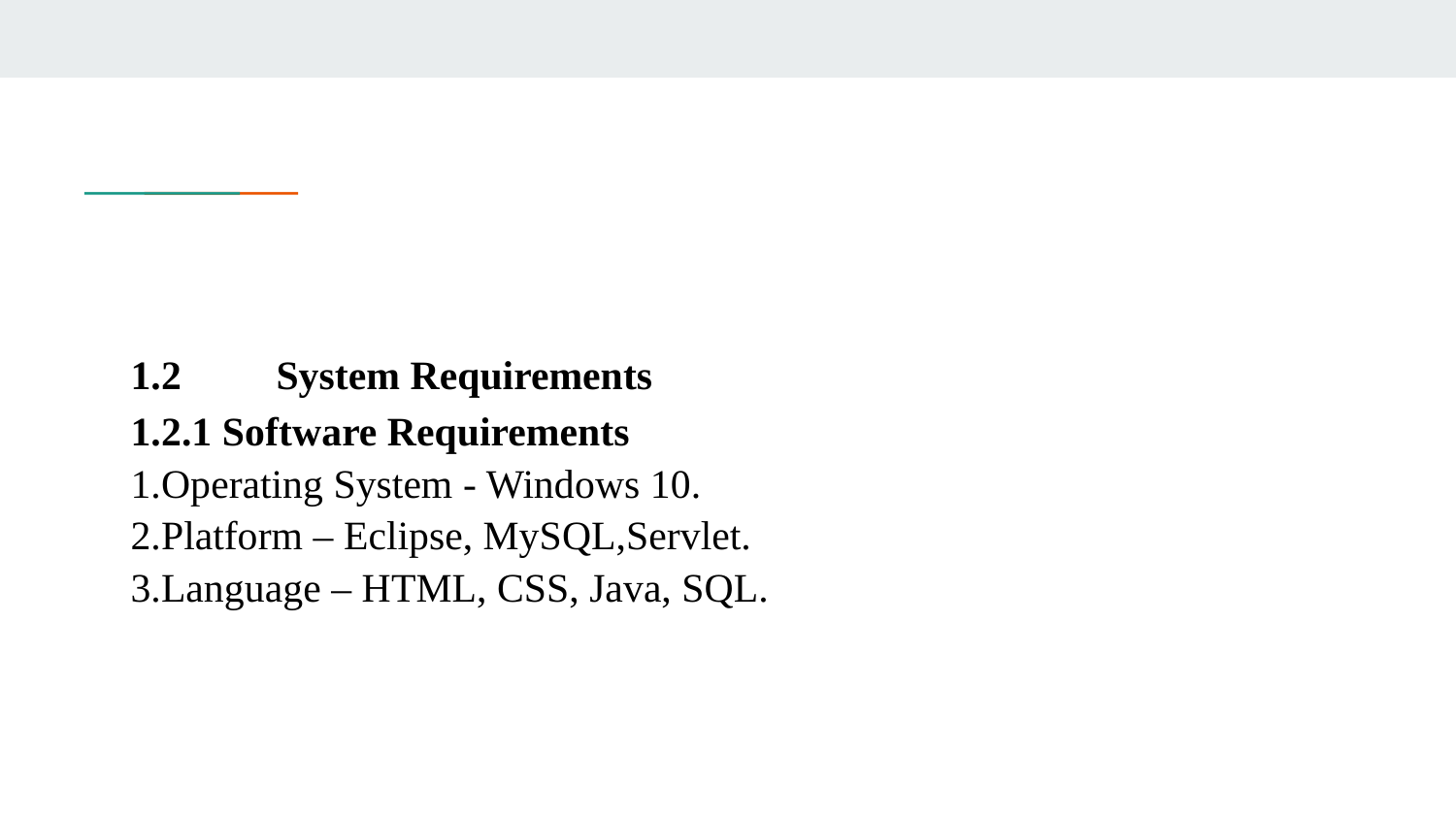

#
1.2	System Requirements
1.2.1 Software Requirements
Operating System - Windows 10.
Platform – Eclipse, MySQL,Servlet.
3.Language – HTML, CSS, Java, SQL.